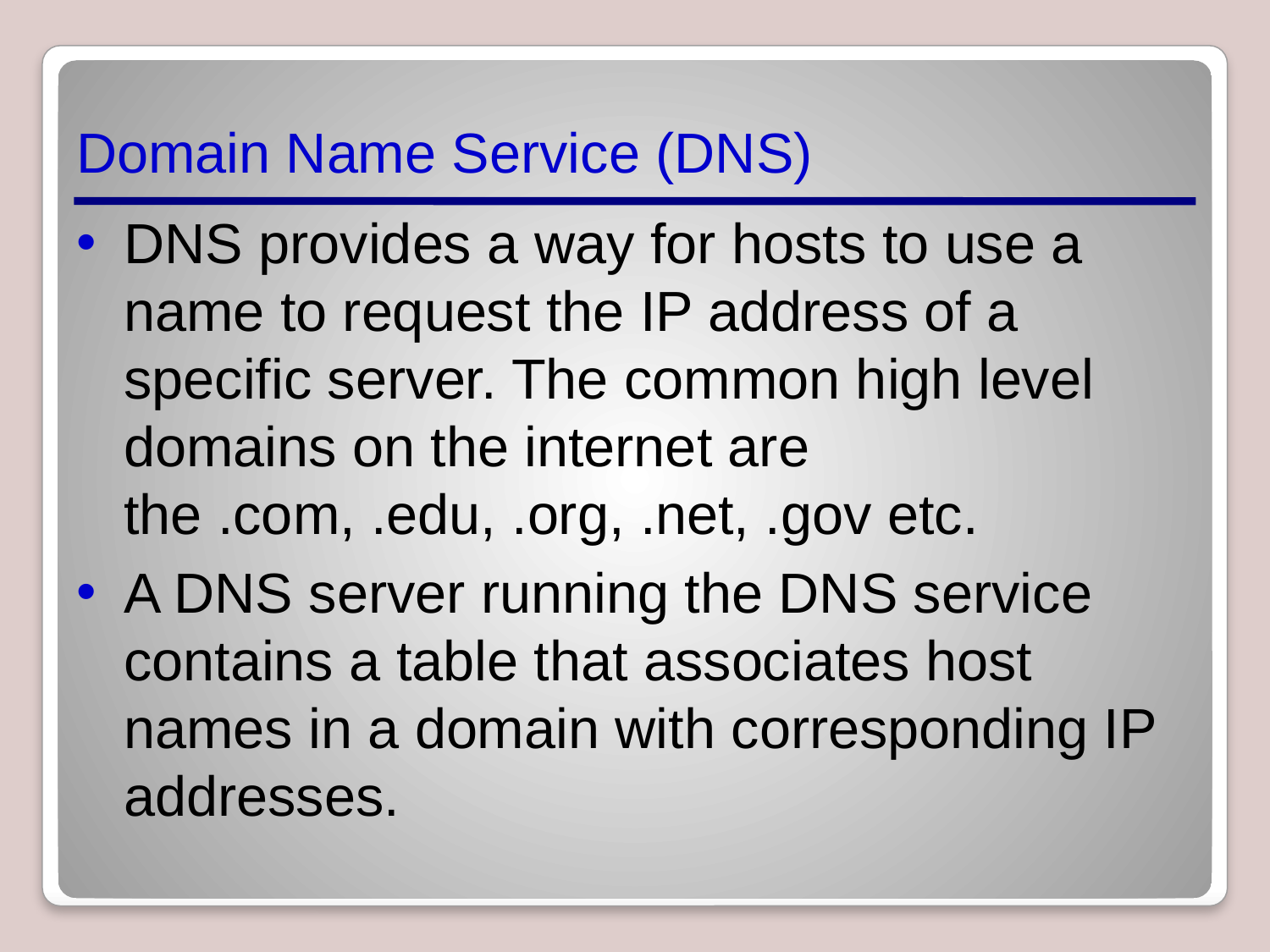

# Domain Name Service (DNS)
DNS provides a way for hosts to use a name to request the IP address of a specific server. The common high level domains on the internet are the .com, .edu, .org, .net, .gov etc.
A DNS server running the DNS service contains a table that associates host names in a domain with corresponding IP addresses.